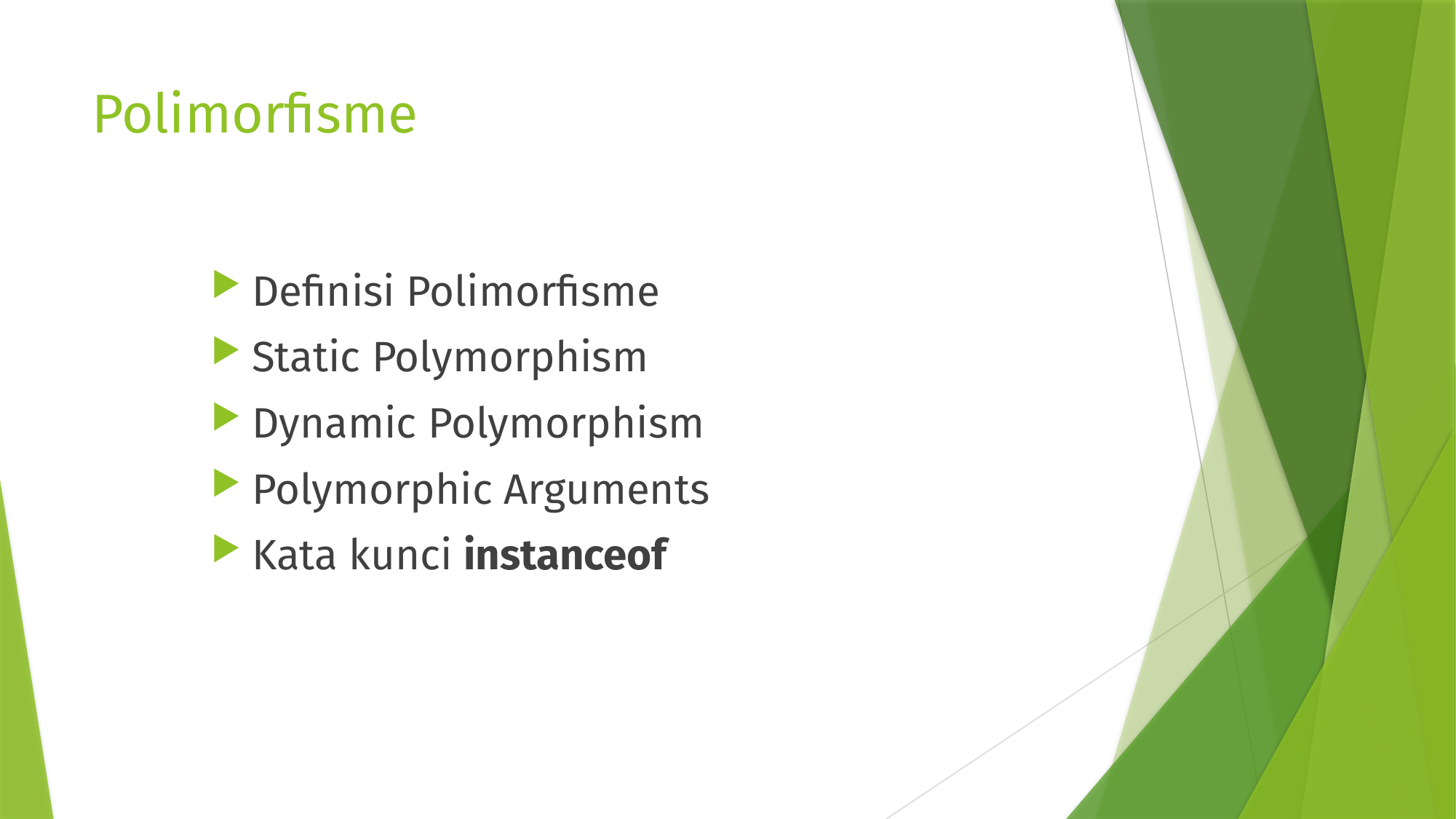

# Polimorfisme
Definisi Polimorfisme
Static Polymorphism
Dynamic Polymorphism
Polymorphic Arguments
Kata kunci instanceof